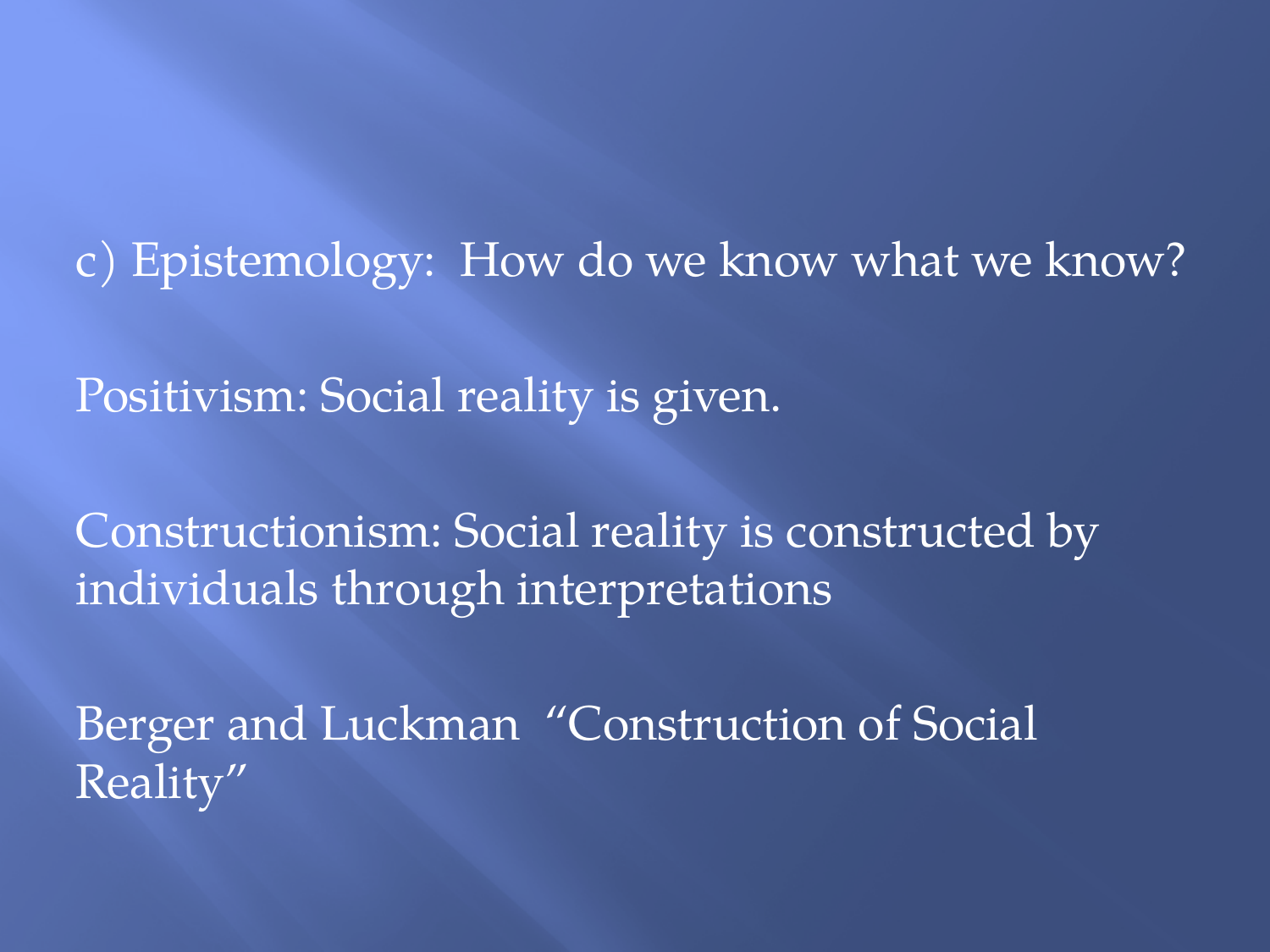

#
c) Epistemology:  How do we know what we know?

Positivism: Social reality is given.

Constructionism: Social reality is constructed by individuals through interpretations

Berger and Luckman  “Construction of Social Reality”